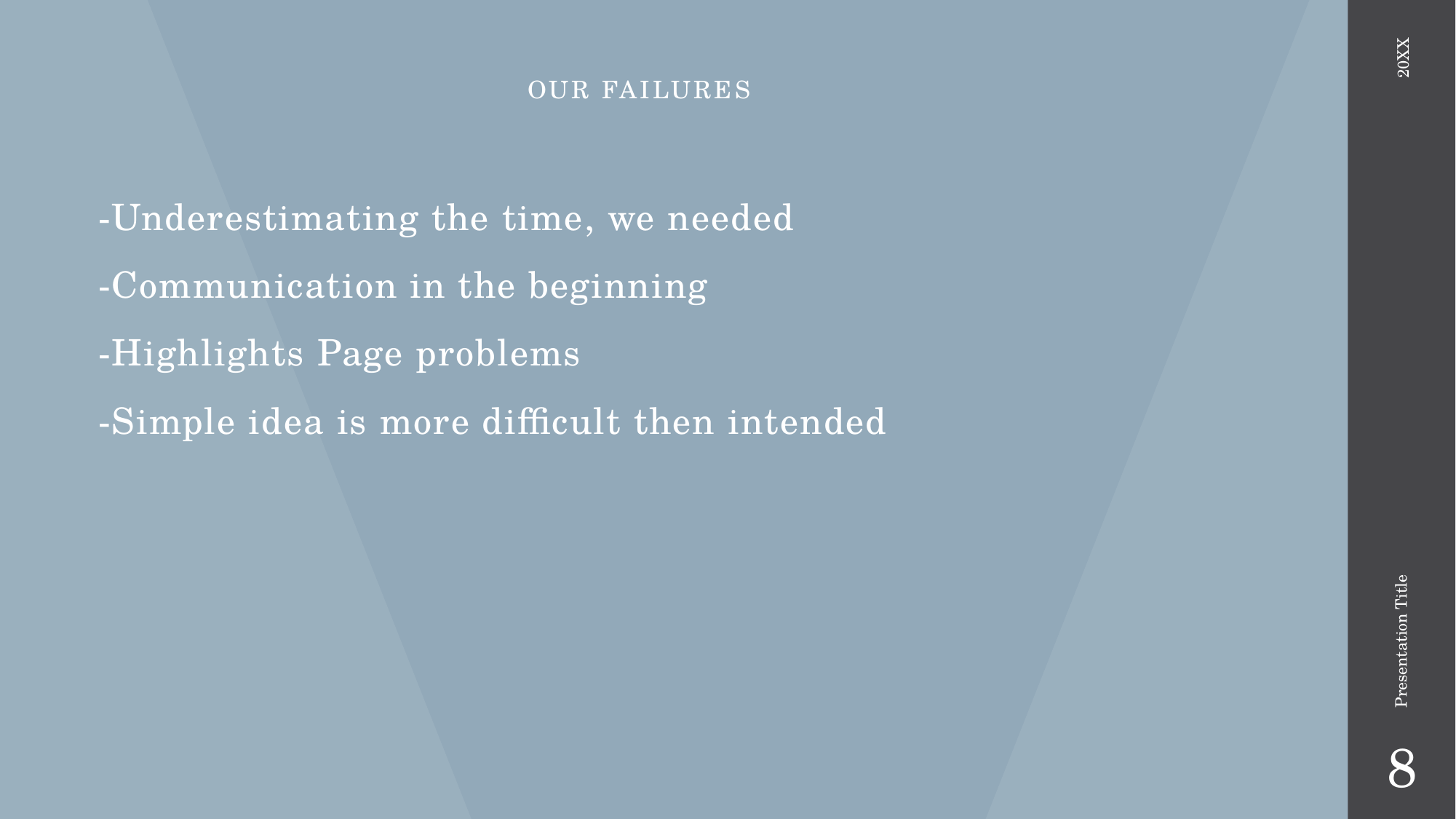

# Our failures
20XX
-Underestimating the time, we needed
-Communication in the beginning
-Highlights Page problems
-Simple idea is more difficult then intended
Presentation Title
8